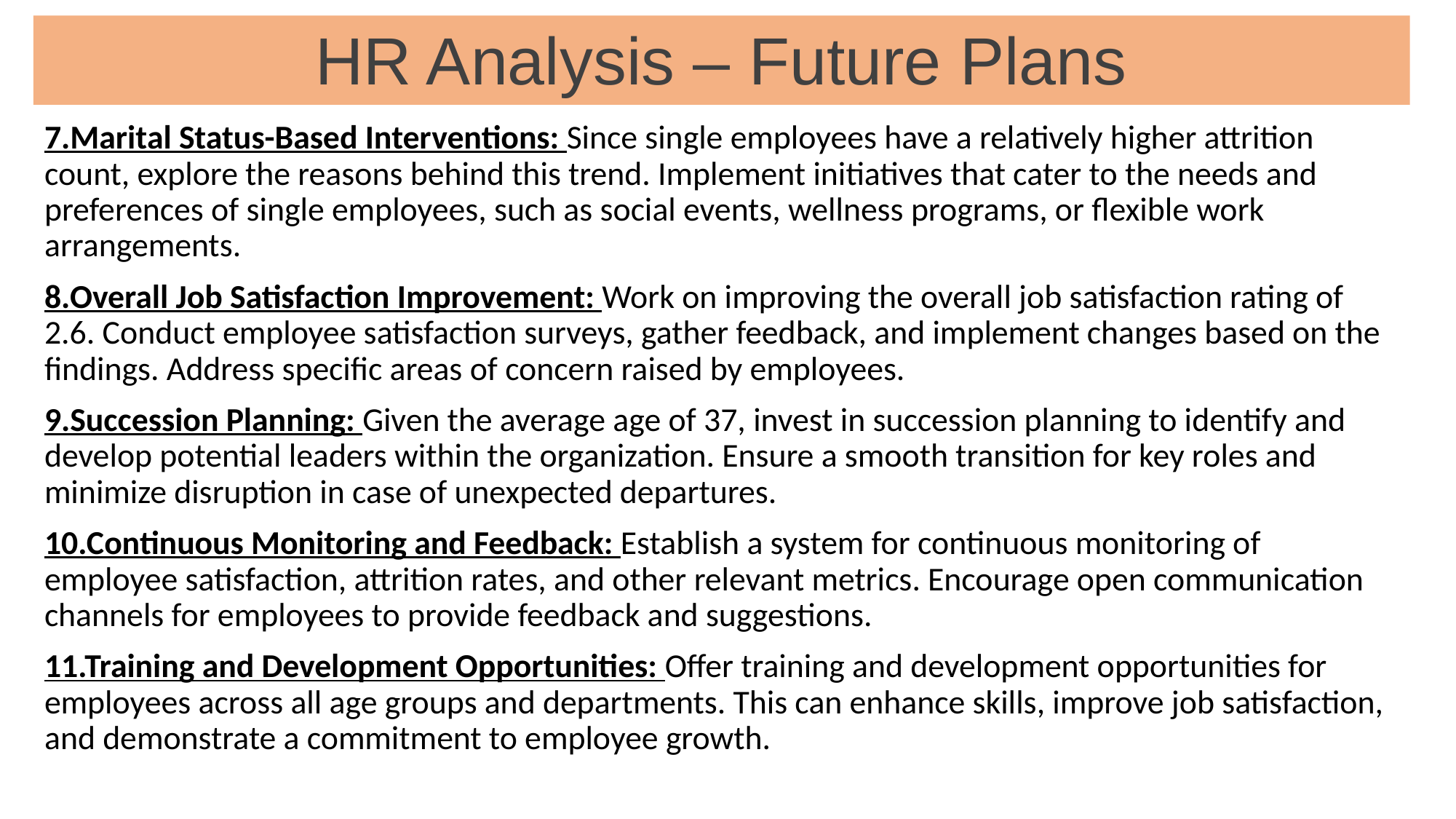

# HR Analysis – Future Plans
7.Marital Status-Based Interventions: Since single employees have a relatively higher attrition count, explore the reasons behind this trend. Implement initiatives that cater to the needs and preferences of single employees, such as social events, wellness programs, or flexible work arrangements.
8.Overall Job Satisfaction Improvement: Work on improving the overall job satisfaction rating of 2.6. Conduct employee satisfaction surveys, gather feedback, and implement changes based on the findings. Address specific areas of concern raised by employees.
9.Succession Planning: Given the average age of 37, invest in succession planning to identify and develop potential leaders within the organization. Ensure a smooth transition for key roles and minimize disruption in case of unexpected departures.
10.Continuous Monitoring and Feedback: Establish a system for continuous monitoring of employee satisfaction, attrition rates, and other relevant metrics. Encourage open communication channels for employees to provide feedback and suggestions.
11.Training and Development Opportunities: Offer training and development opportunities for employees across all age groups and departments. This can enhance skills, improve job satisfaction, and demonstrate a commitment to employee growth.